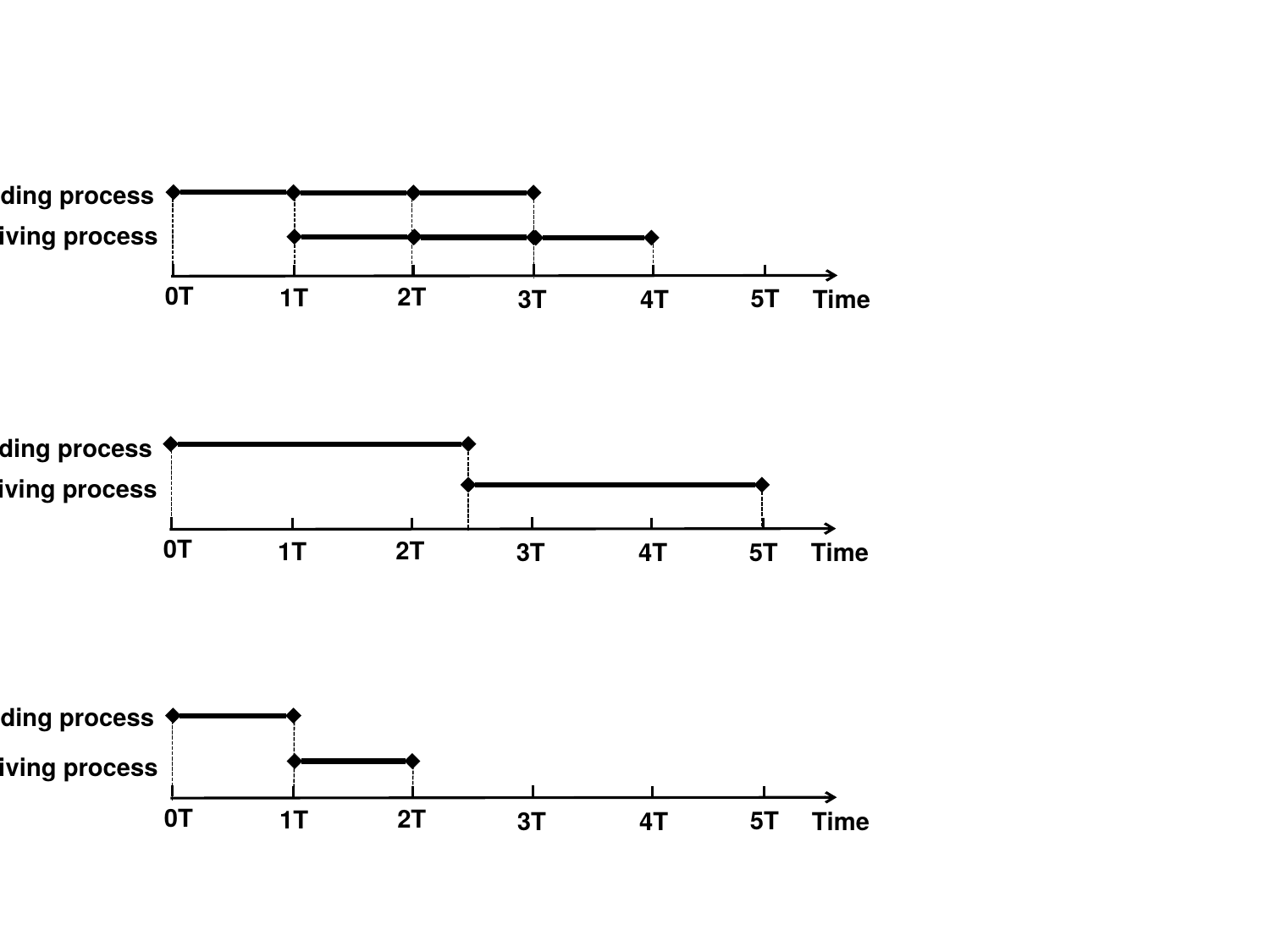

Sending process
Receiving process
0T
2T
1T
5T
3T
4T
Time
Sending process
Receiving process
0T
2T
1T
5T
3T
4T
Time
Sending process
0T
2T
1T
5T
3T
4T
Time
Receiving process